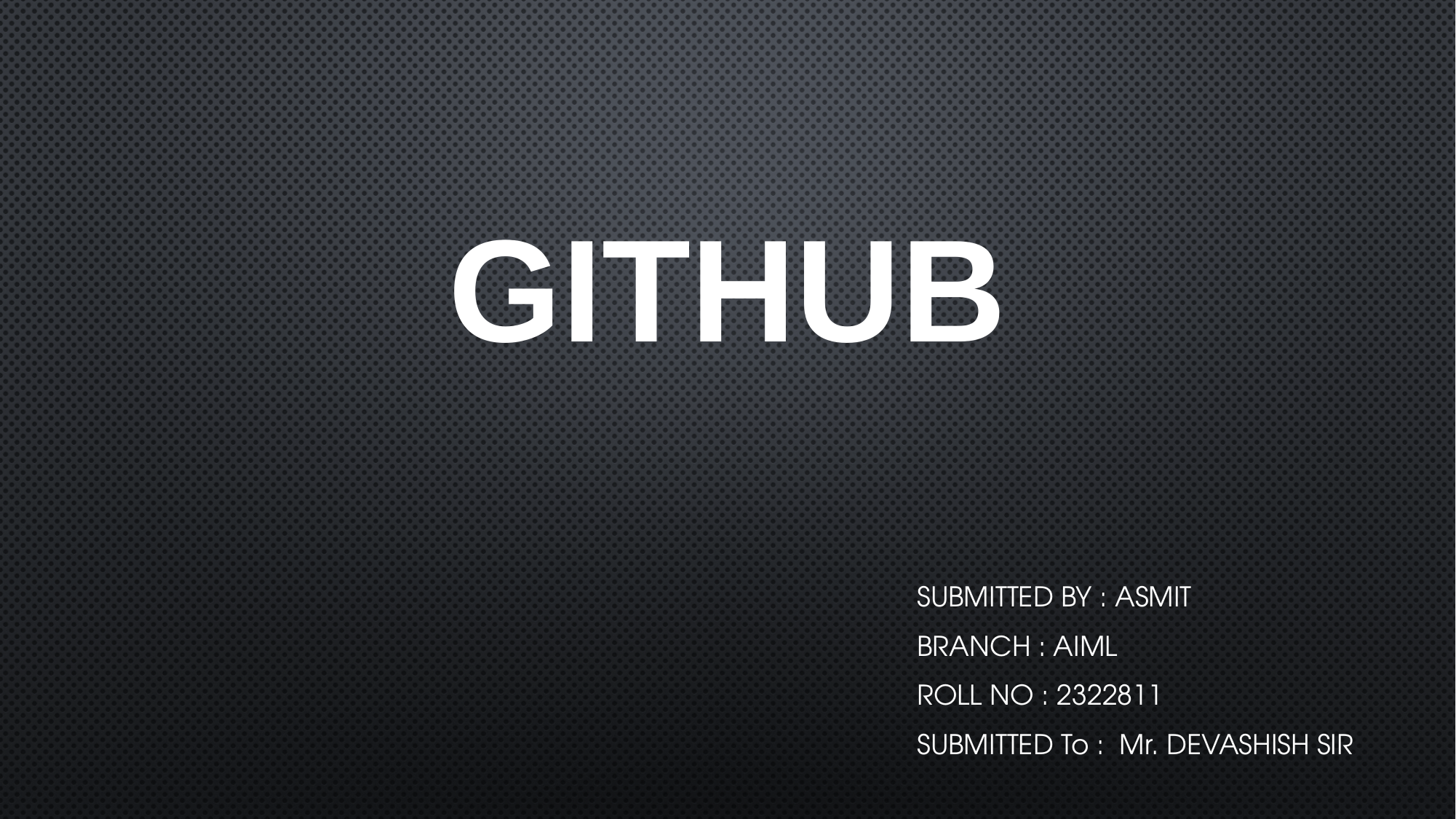

GITHUB
SUBMITTED BY : ASMIT
BRANCH : AIML
ROLL NO : 2322811
SUBMITTED To :  Mr. DEVASHISH SIR